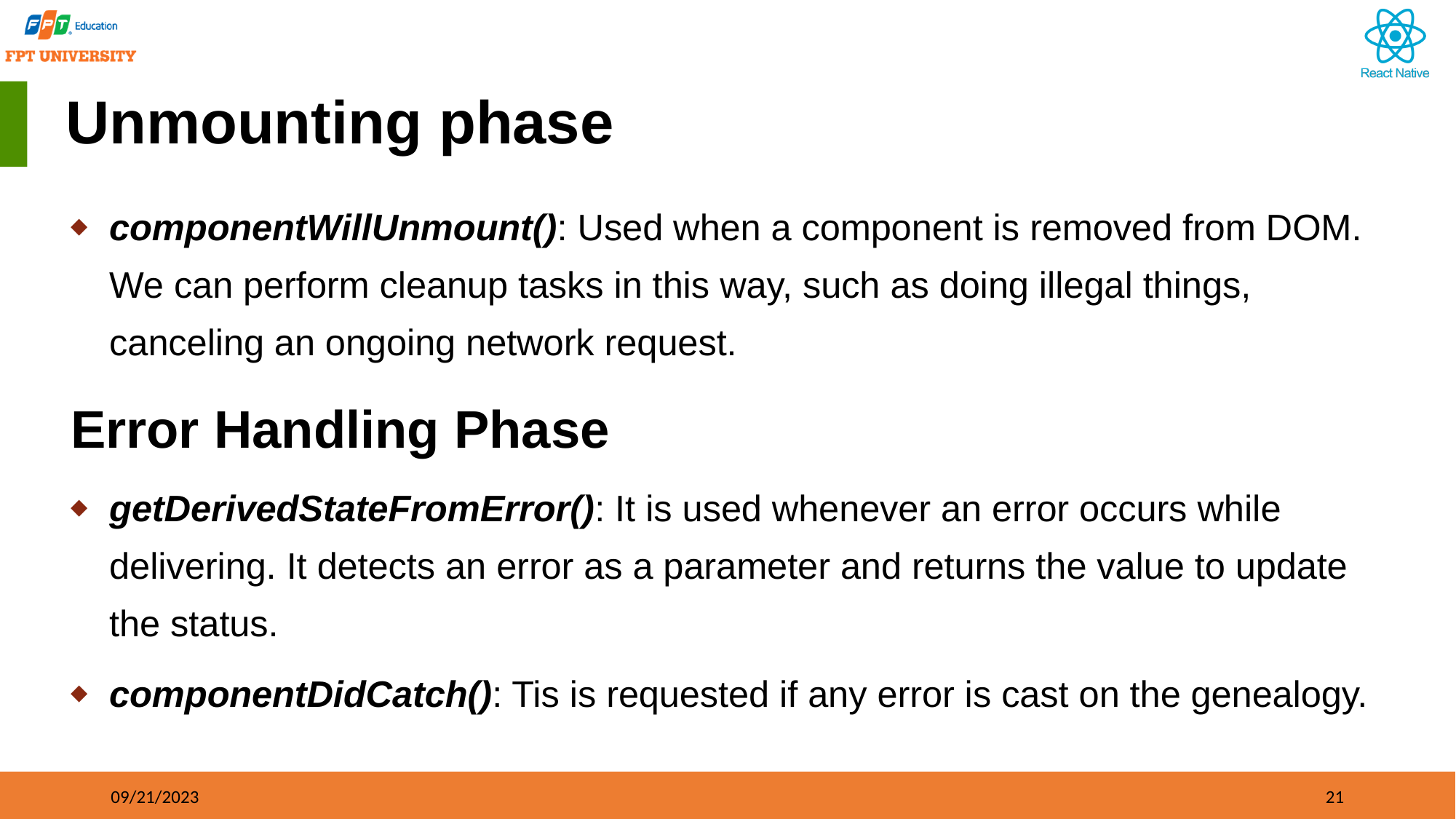

# Unmounting phase
componentWillUnmount(): Used when a component is removed from DOM. We can perform cleanup tasks in this way, such as doing illegal things, canceling an ongoing network request.
Error Handling Phase
getDerivedStateFromError(): It is used whenever an error occurs while delivering. It detects an error as a parameter and returns the value to update the status.
componentDidCatch(): Tis is requested if any error is cast on the genealogy.

09/21/2023
21